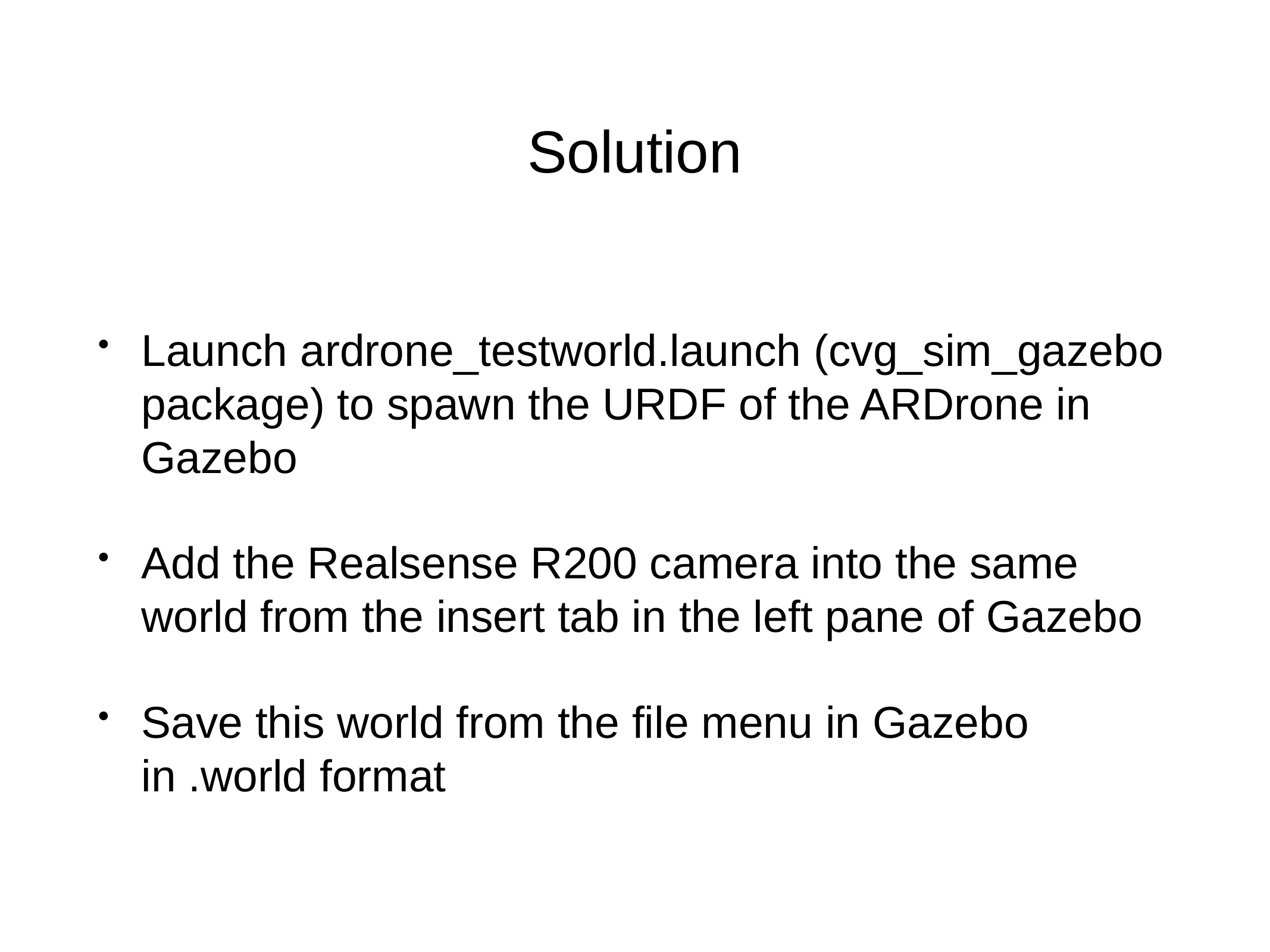

# Solution
Launch ardrone_testworld.launch (cvg_sim_gazebo package) to spawn the URDF of the ARDrone in Gazebo
Add the Realsense R200 camera into the same world from the insert tab in the left pane of Gazebo
Save this world from the file menu in Gazebo in .world format